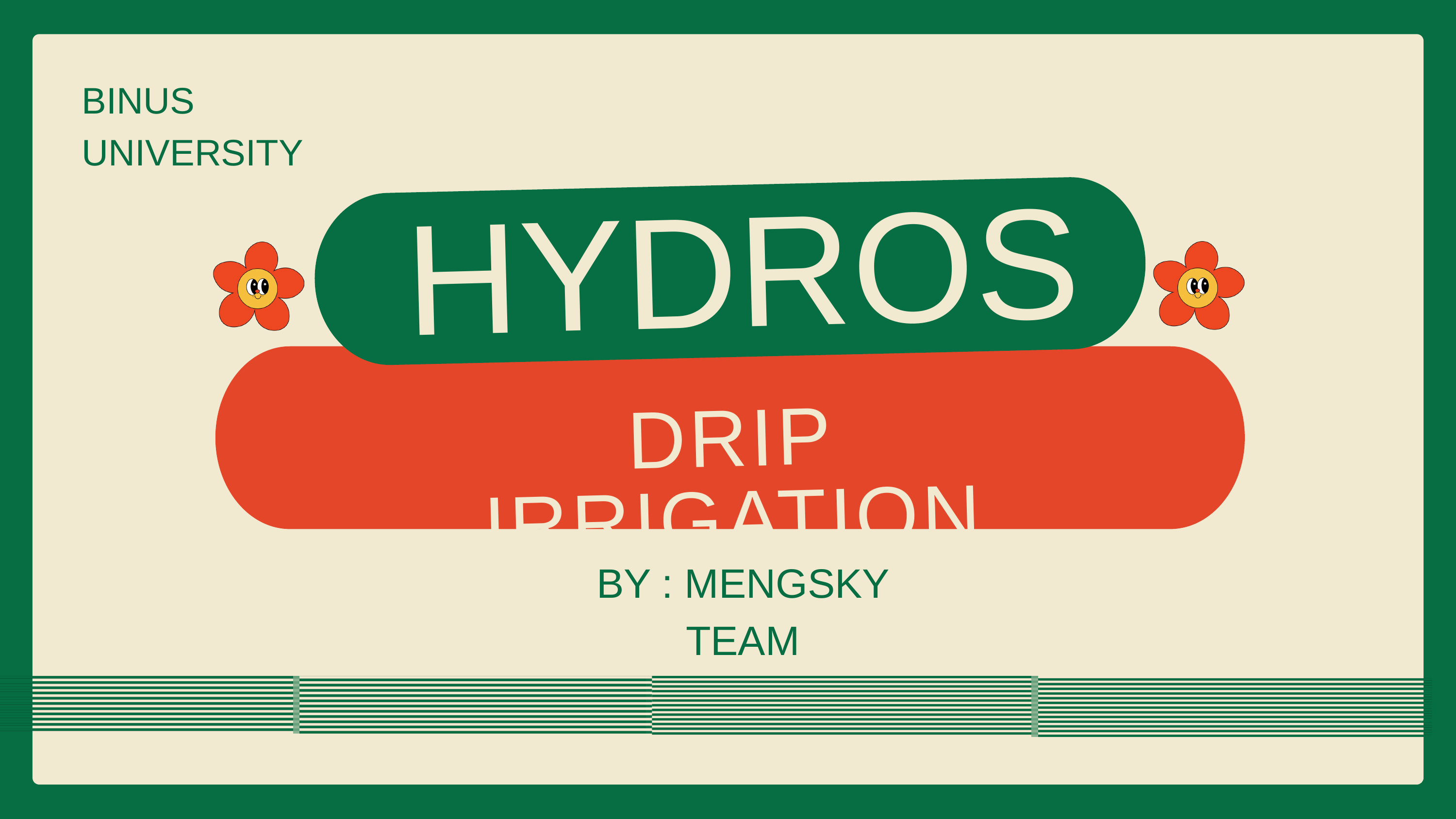

BINUS UNIVERSITY

HYDROS

DRIP IRRIGATION
BY : MENGSKY TEAM